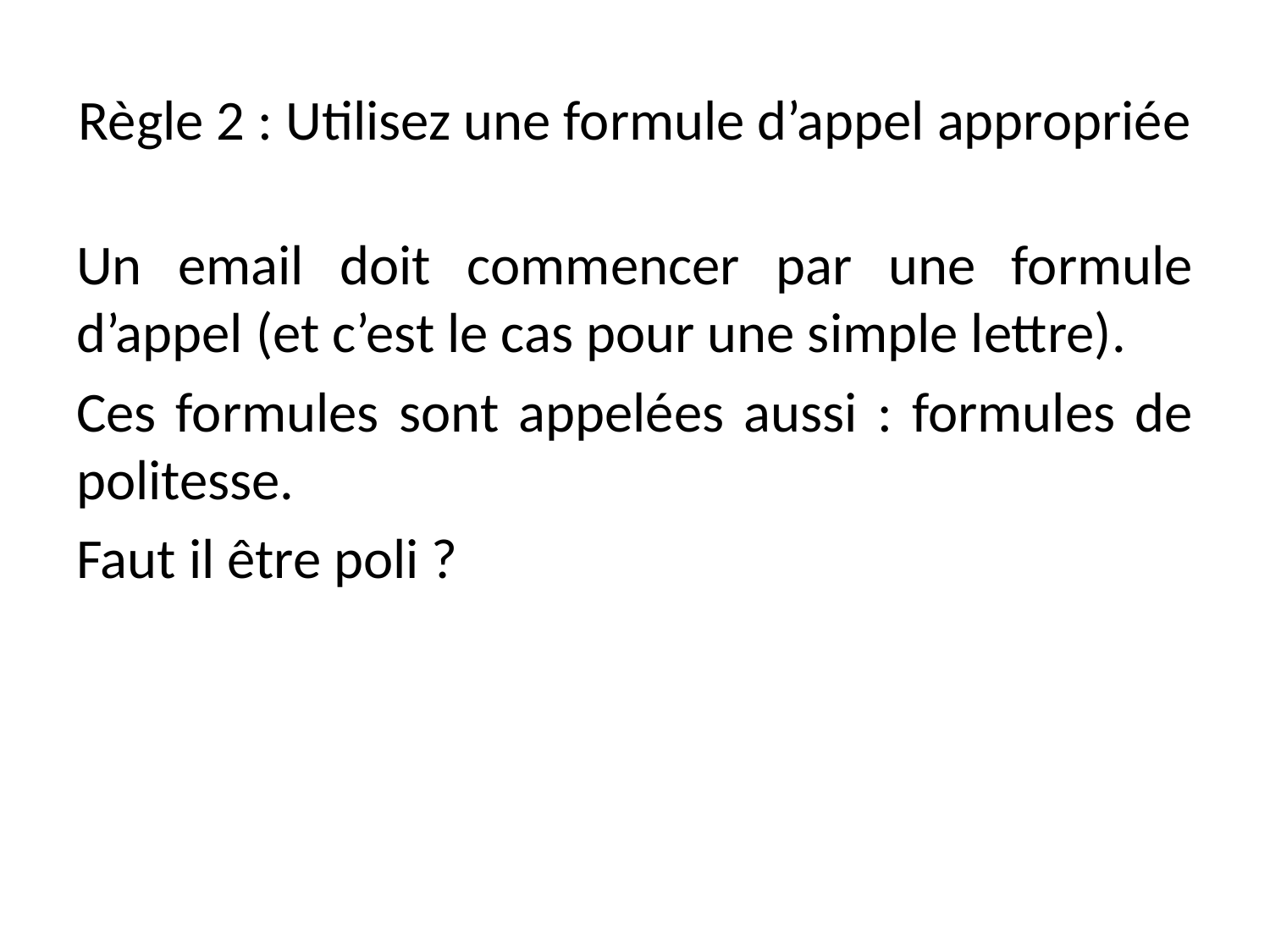

# Règle 2 : Utilisez une formule d’appel appropriée
Un email doit commencer par une formule d’appel (et c’est le cas pour une simple lettre).
Ces formules sont appelées aussi : formules de politesse.
Faut il être poli ?